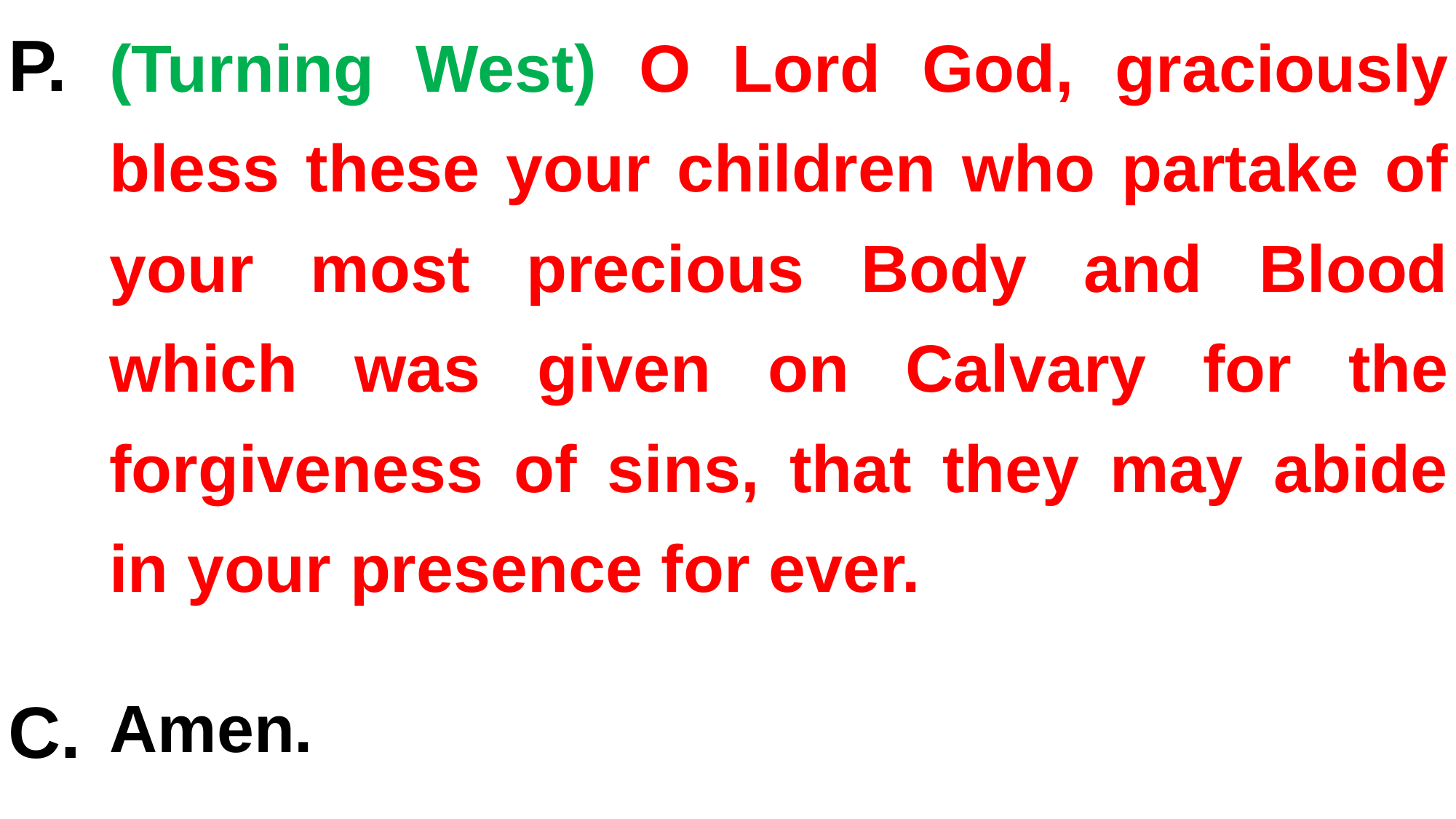

(Turning West) O Lord God, graciously bless these your children who partake of your most precious Body and Blood which was given on Calvary for the forgiveness of sins, that they may abide in your presence for ever.

Amen.
P.
C.